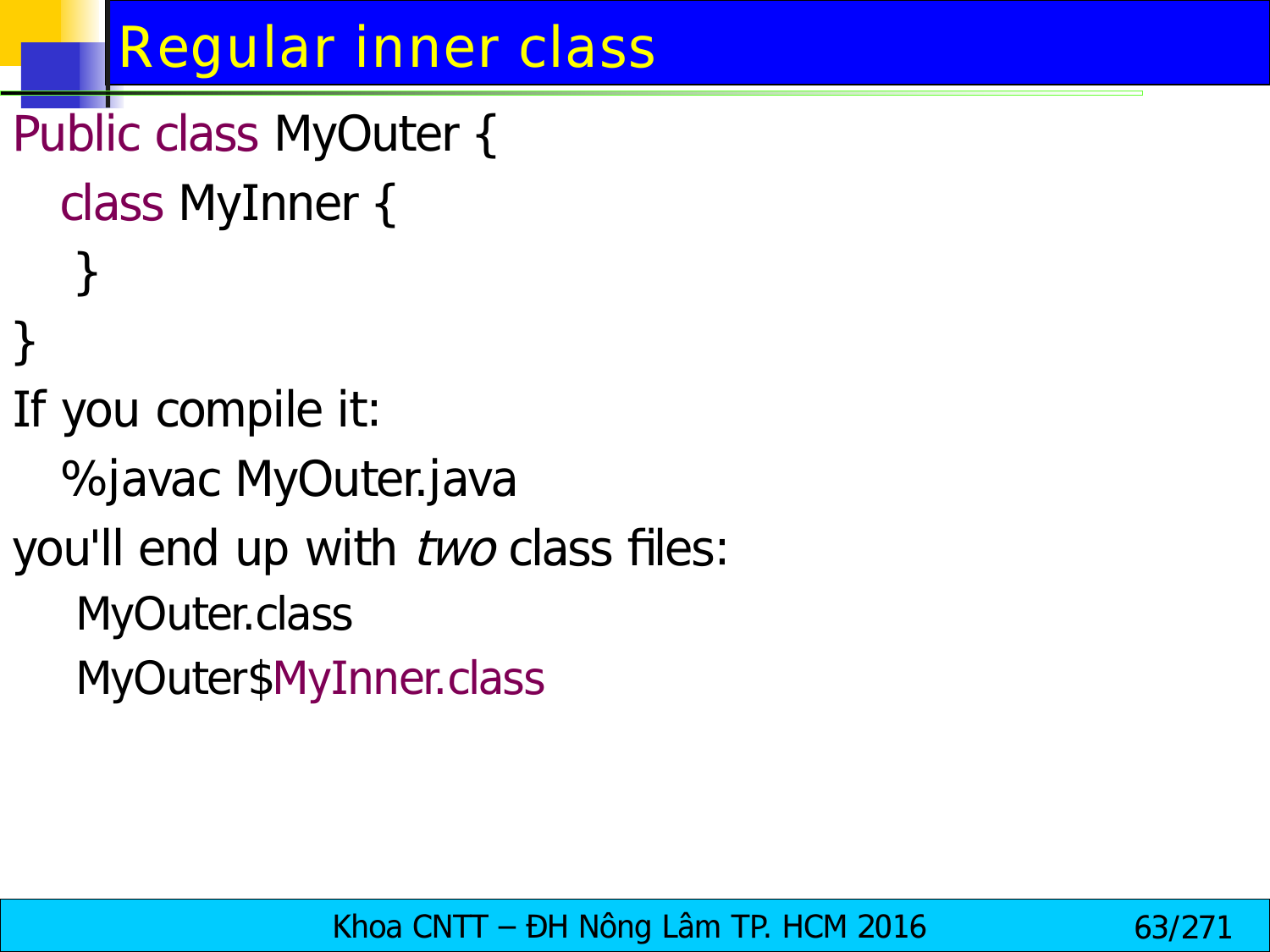

# Regular inner class
Public class MyOuter {
	class MyInner {
	 }
}
If you compile it:
	%javac MyOuter.java
you'll end up with two class files:
MyOuter.class
MyOuter$MyInner.class